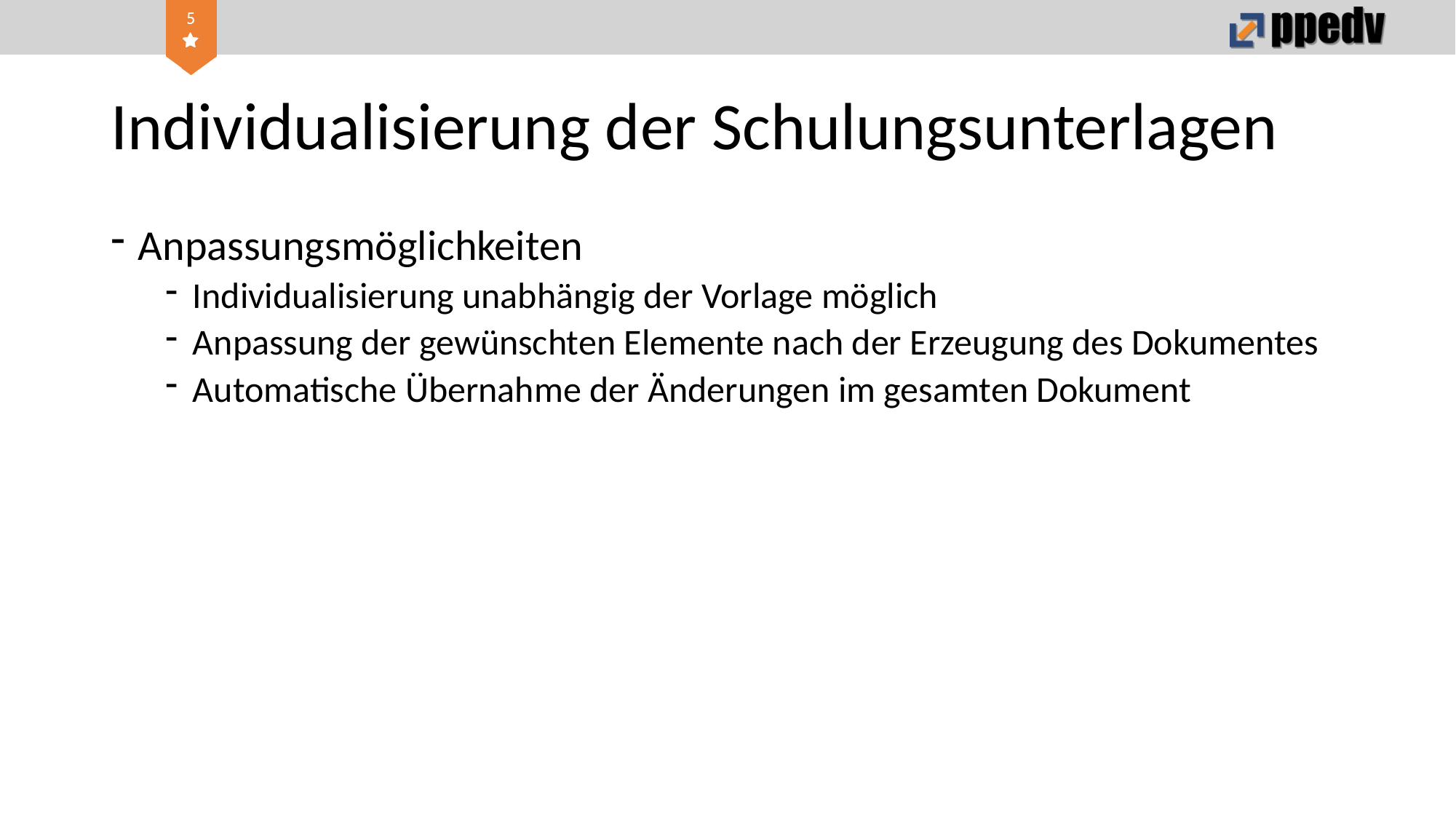

# Individualisierung der Schulungsunterlagen
Anpassungsmöglichkeiten
Individualisierung unabhängig der Vorlage möglich
Anpassung der gewünschten Elemente nach der Erzeugung des Dokumentes
Automatische Übernahme der Änderungen im gesamten Dokument